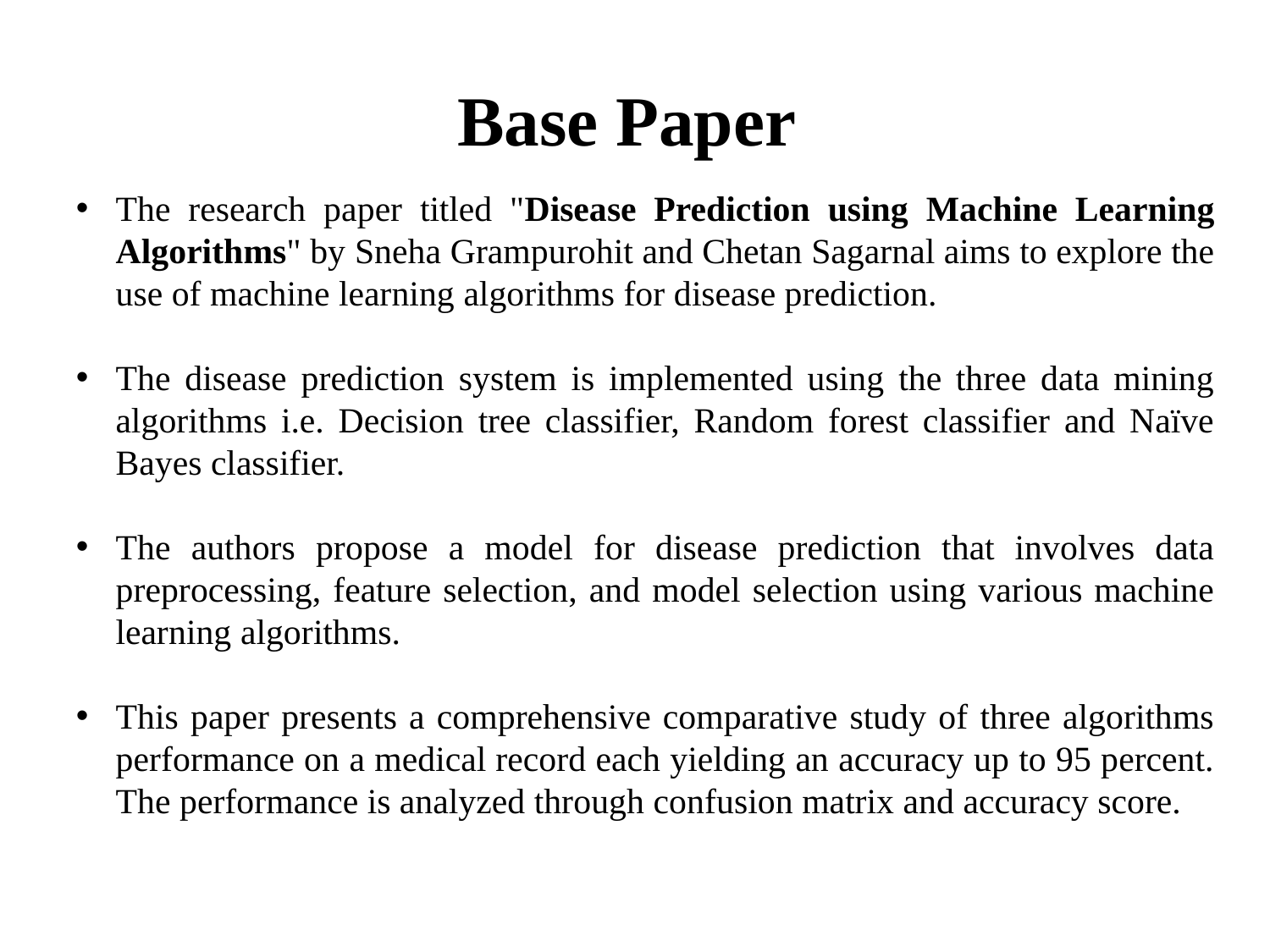

# Base Paper
The research paper titled "Disease Prediction using Machine Learning Algorithms" by Sneha Grampurohit and Chetan Sagarnal aims to explore the use of machine learning algorithms for disease prediction.

The disease prediction system is implemented using the three data mining algorithms i.e. Decision tree classifier, Random forest classifier and Naïve Bayes classifier.

The authors propose a model for disease prediction that involves data preprocessing, feature selection, and model selection using various machine learning algorithms.

This paper presents a comprehensive comparative study of three algorithms performance on a medical record each yielding an accuracy up to 95 percent. The performance is analyzed through confusion matrix and accuracy score.